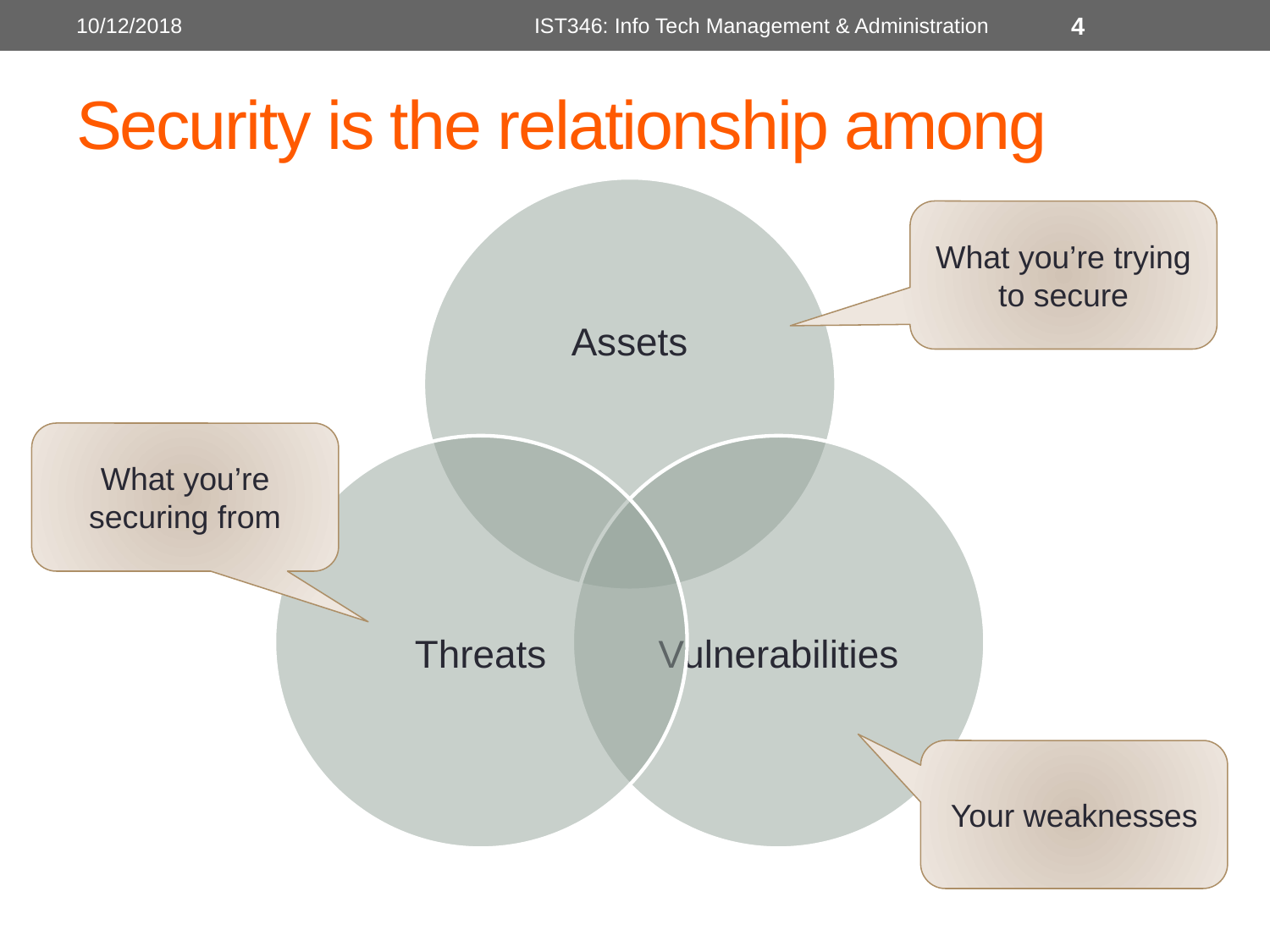

10/12/2018
IST346: Info Tech Management & Administration
4
# Security is the relationship among
Assets
Vulnerabilities
Threats
What you’re trying to secure
What you’re securing from
Your weaknesses